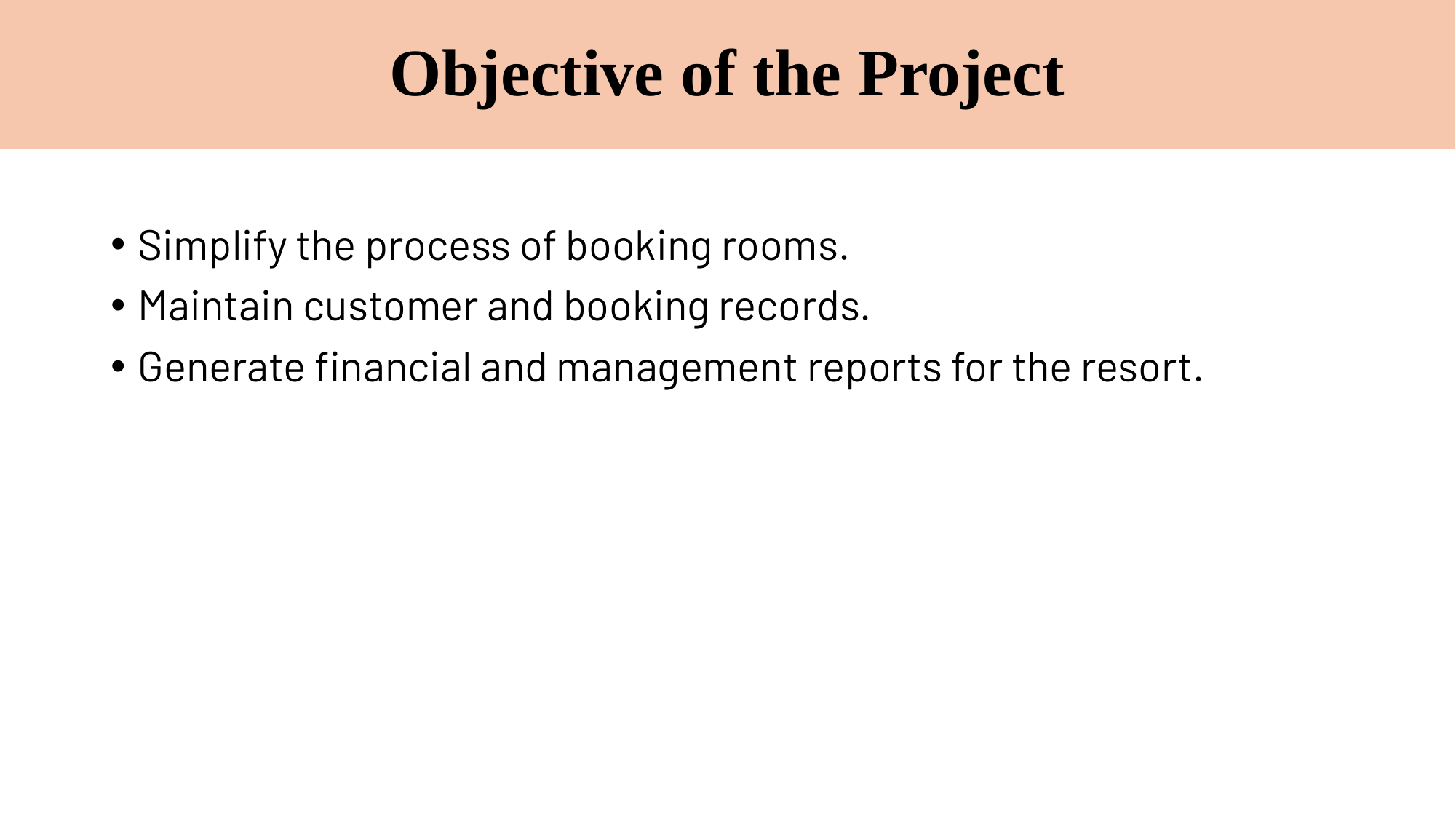

# Objective of the Project
Simplify the process of booking rooms.
Maintain customer and booking records.
Generate financial and management reports for the resort.